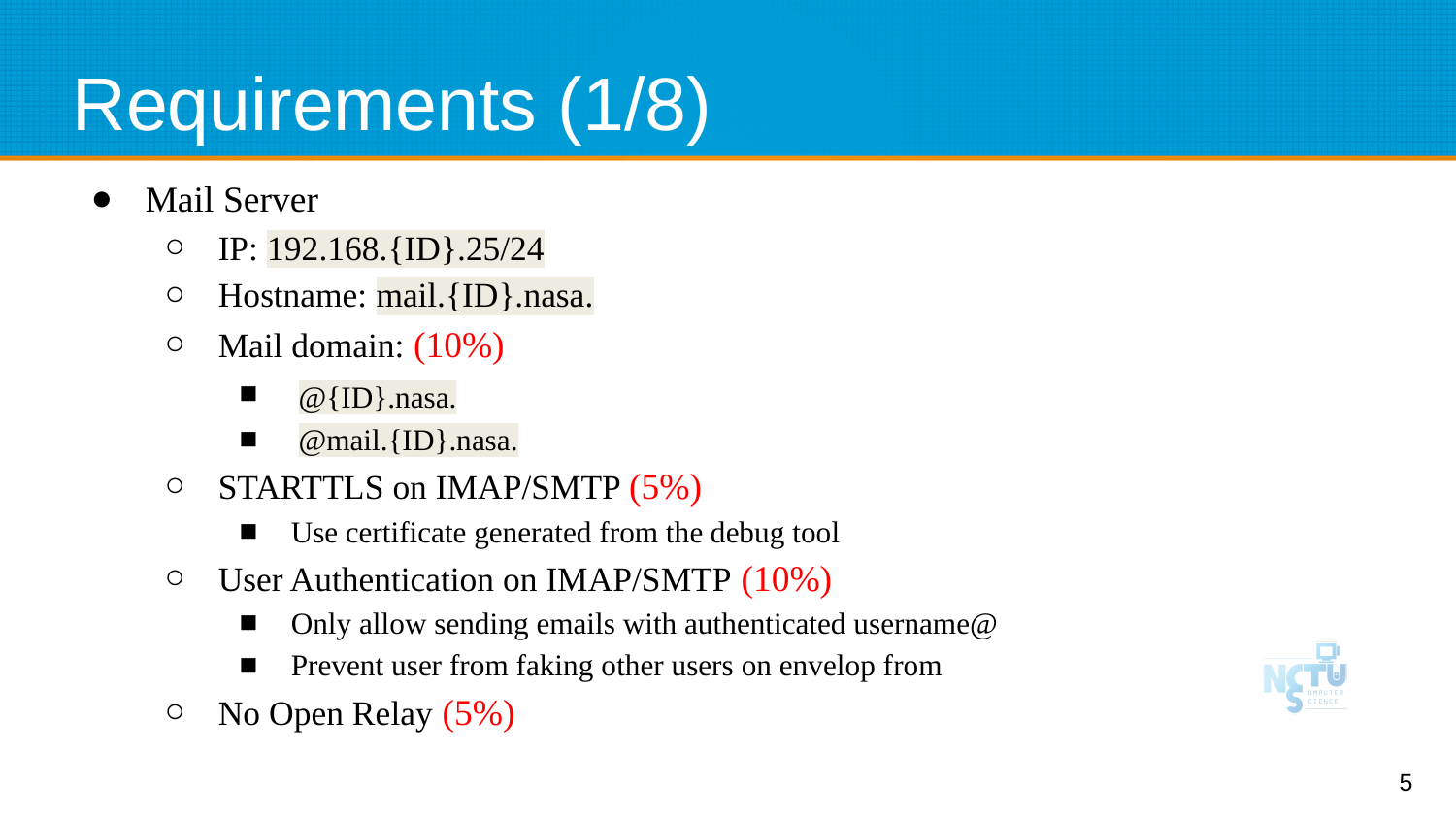

# Requirements (1/8)
Mail Server
IP: 192.168.{ID}.25/24
Hostname: mail.{ID}.nasa.
Mail domain: (10%)
 @{ID}.nasa.
 @mail.{ID}.nasa.
STARTTLS on IMAP/SMTP (5%)
Use certificate generated from the debug tool
User Authentication on IMAP/SMTP (10%)
Only allow sending emails with authenticated username@
Prevent user from faking other users on envelop from
No Open Relay (5%)
5